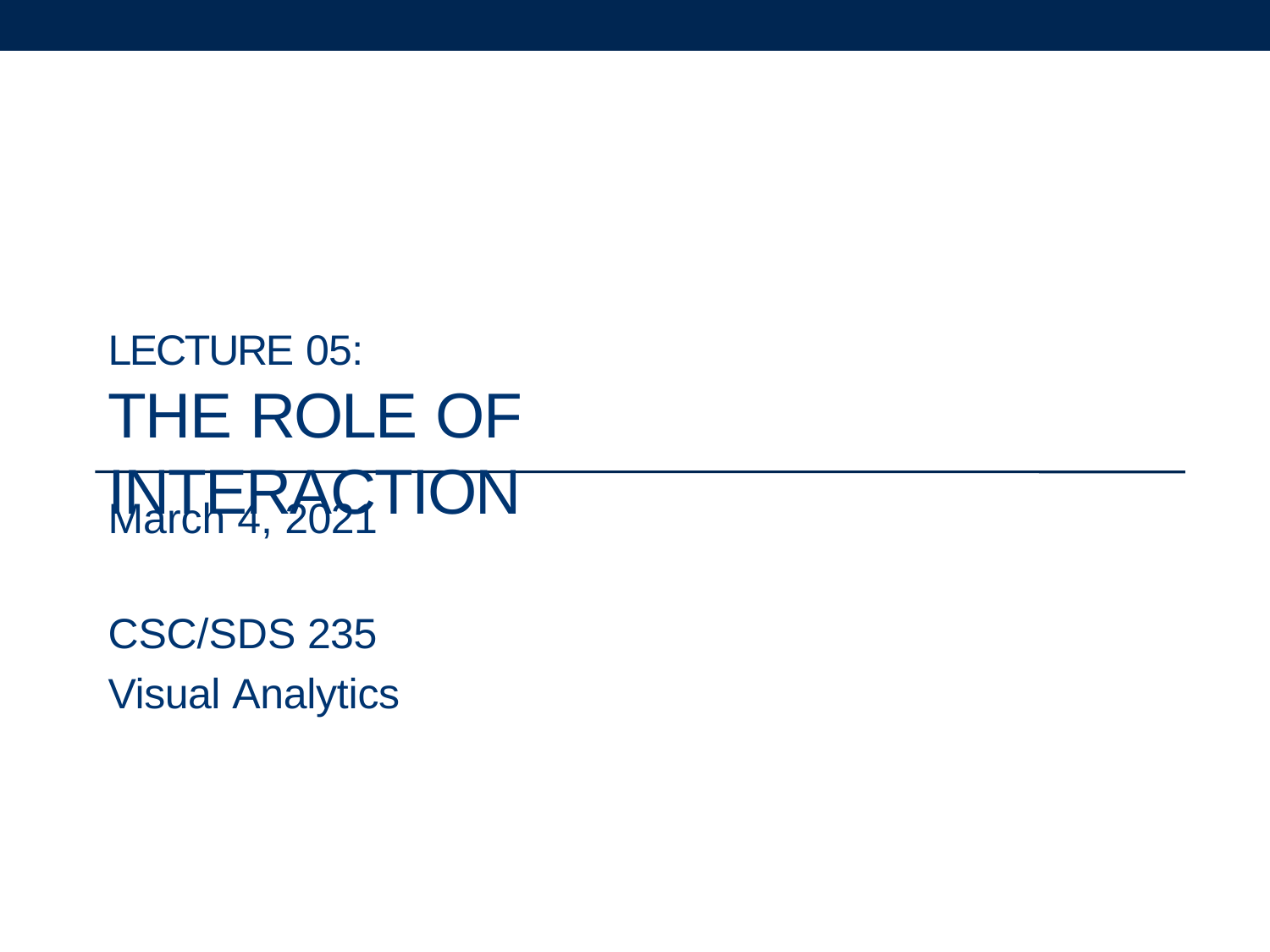

# LECTURE 05:
THE ROLE OF INTERACTION

March 4, 2021

CSC/SDS 235
Visual Analytics